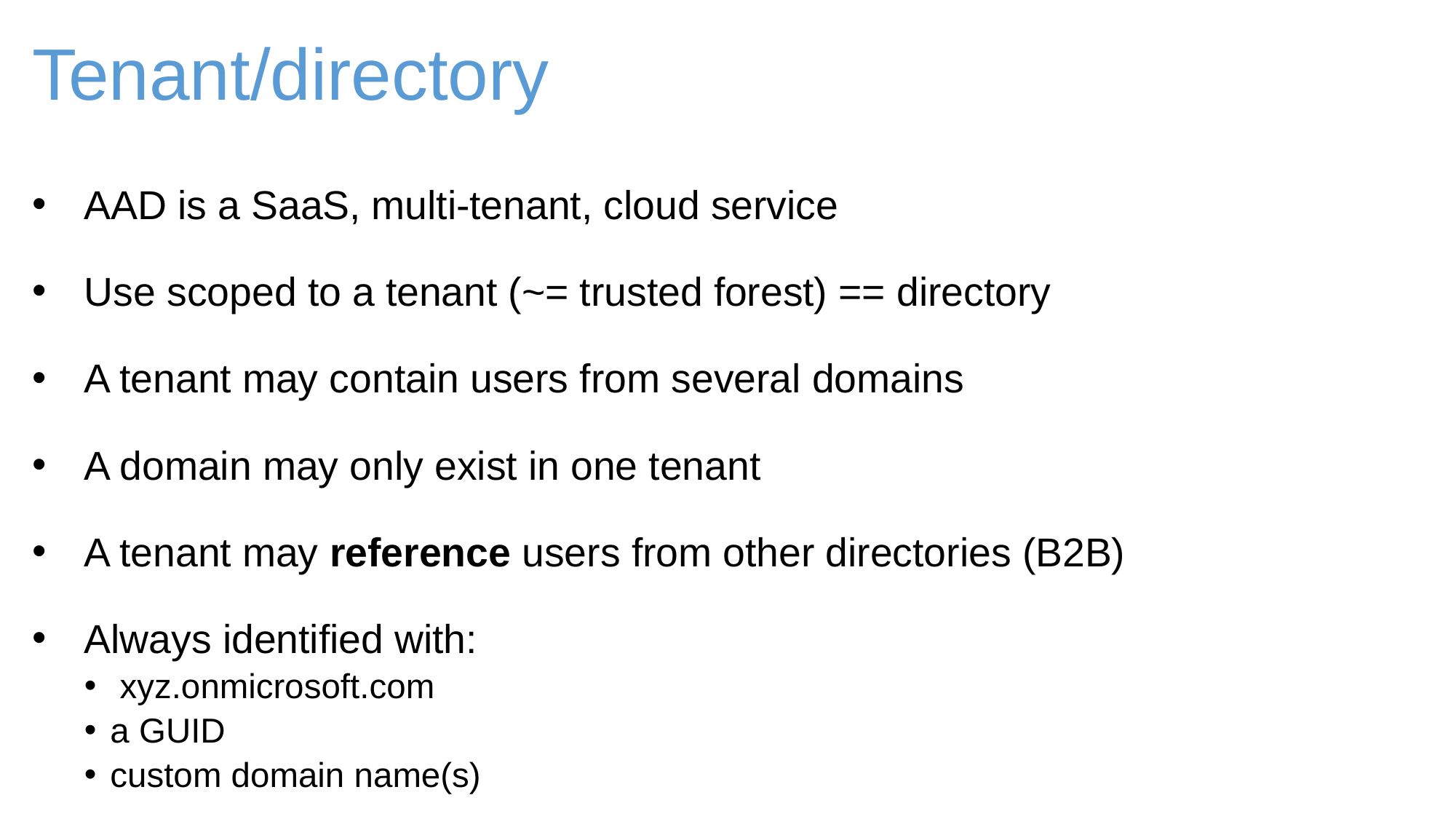

# Tenant/directory
AAD is a SaaS, multi-tenant, cloud service
Use scoped to a tenant (~= trusted forest) == directory
A tenant may contain users from several domains
A domain may only exist in one tenant
A tenant may reference users from other directories (B2B)
Always identified with:
 xyz.onmicrosoft.com
a GUID
custom domain name(s)